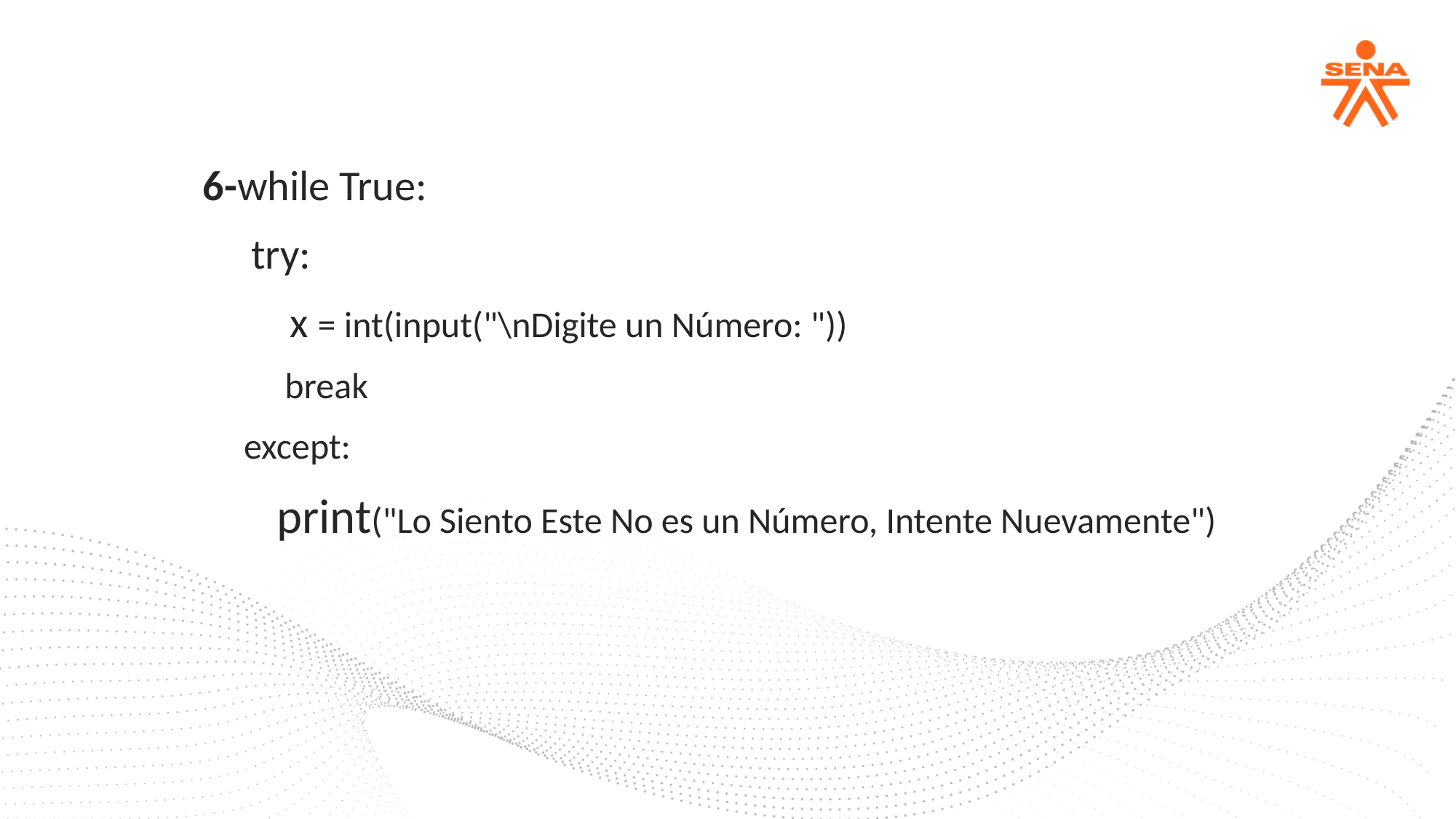

6-while True:
     try:
         x = int(input("\nDigite un Número: "))
          break
     except:
         print("Lo Siento Este No es un Número, Intente Nuevamente")